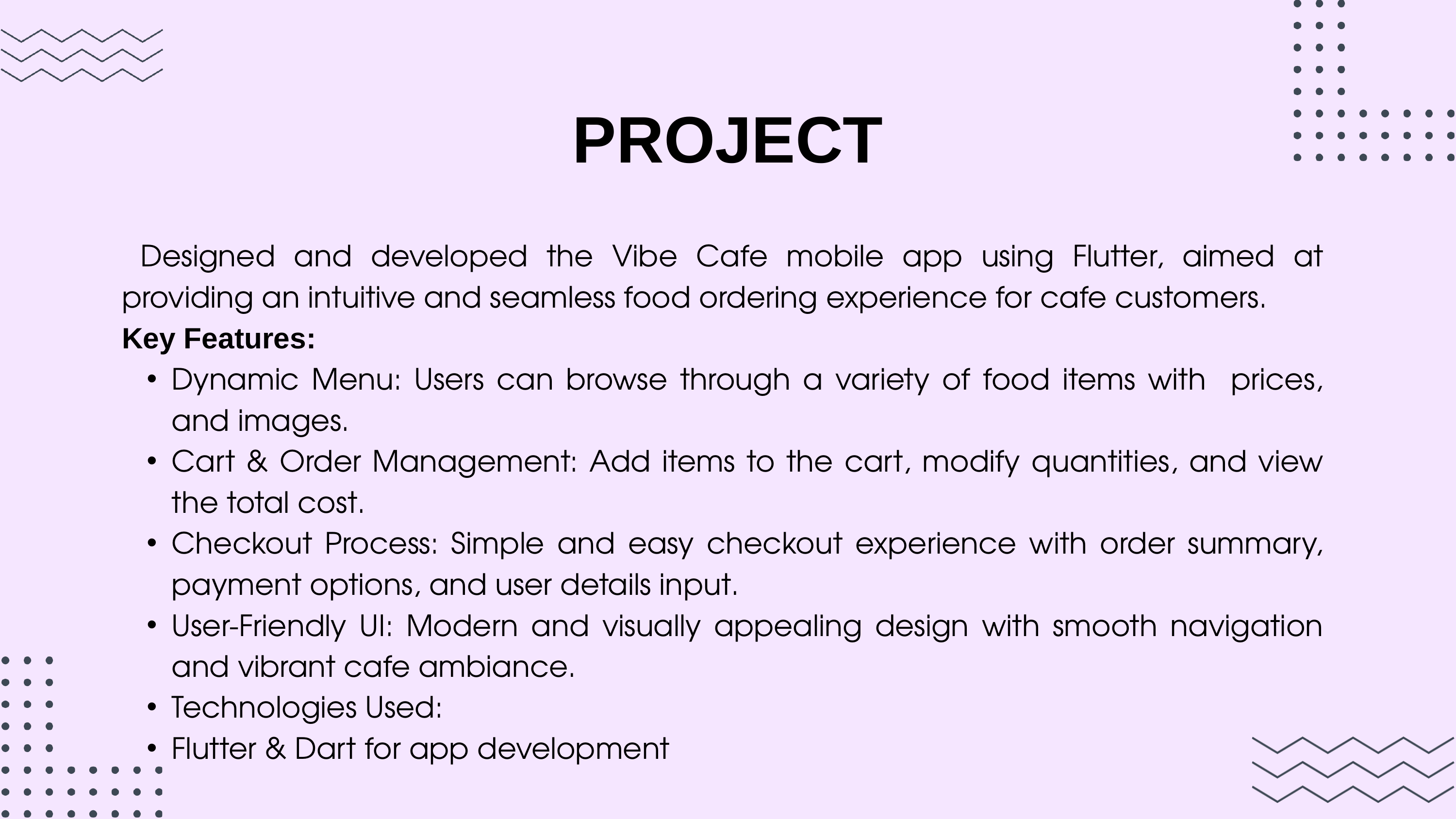

PROJECT
 Designed and developed the Vibe Cafe mobile app using Flutter, aimed at providing an intuitive and seamless food ordering experience for cafe customers.
Key Features:
Dynamic Menu: Users can browse through a variety of food items with  prices, and images.
Cart & Order Management: Add items to the cart, modify quantities, and view the total cost.
Checkout Process: Simple and easy checkout experience with order summary, payment options, and user details input.
User-Friendly UI: Modern and visually appealing design with smooth navigation and vibrant cafe ambiance.
Technologies Used:
Flutter & Dart for app development